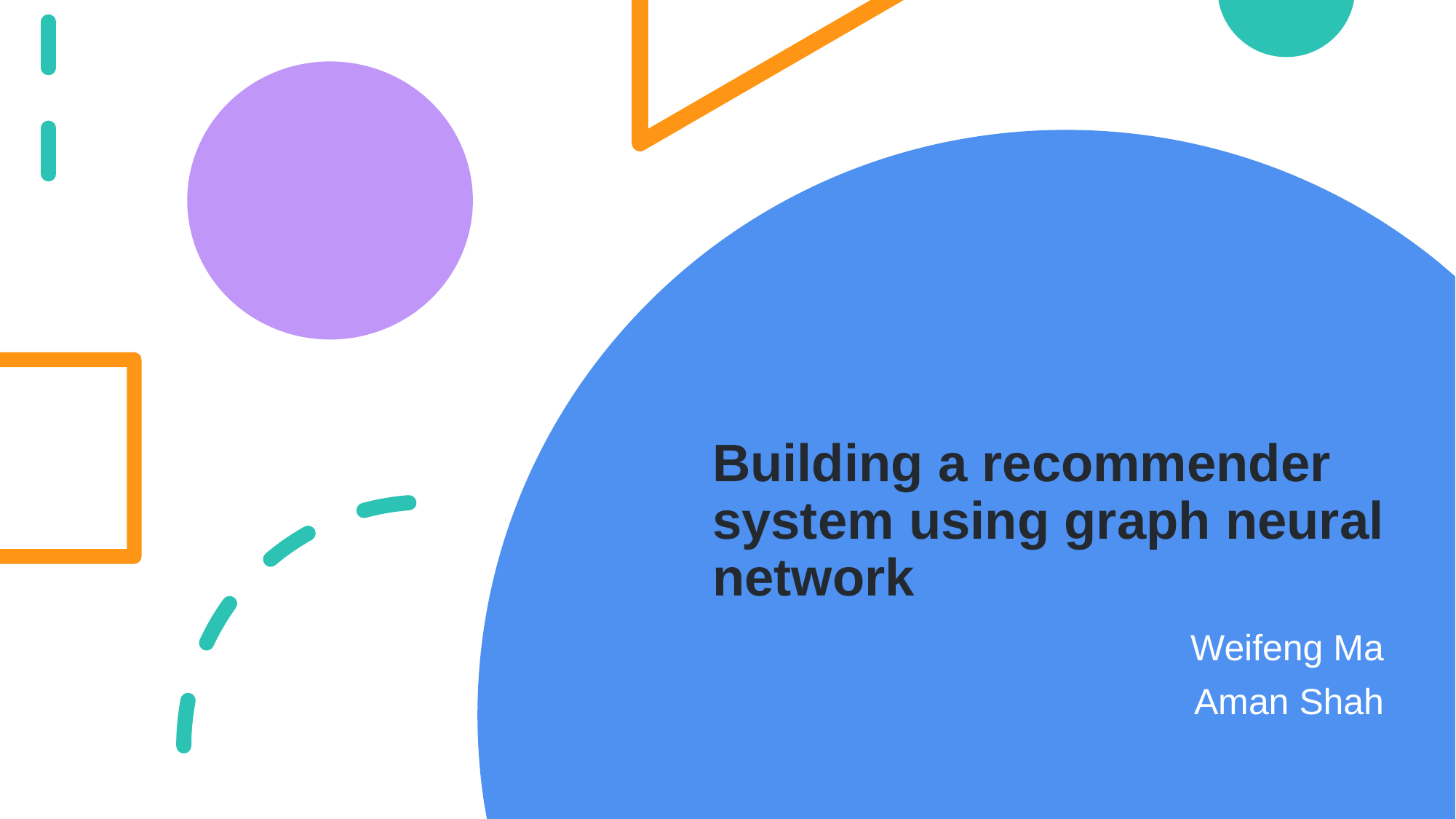

# Building a recommender system using graph neural network
Weifeng Ma
Aman Shah